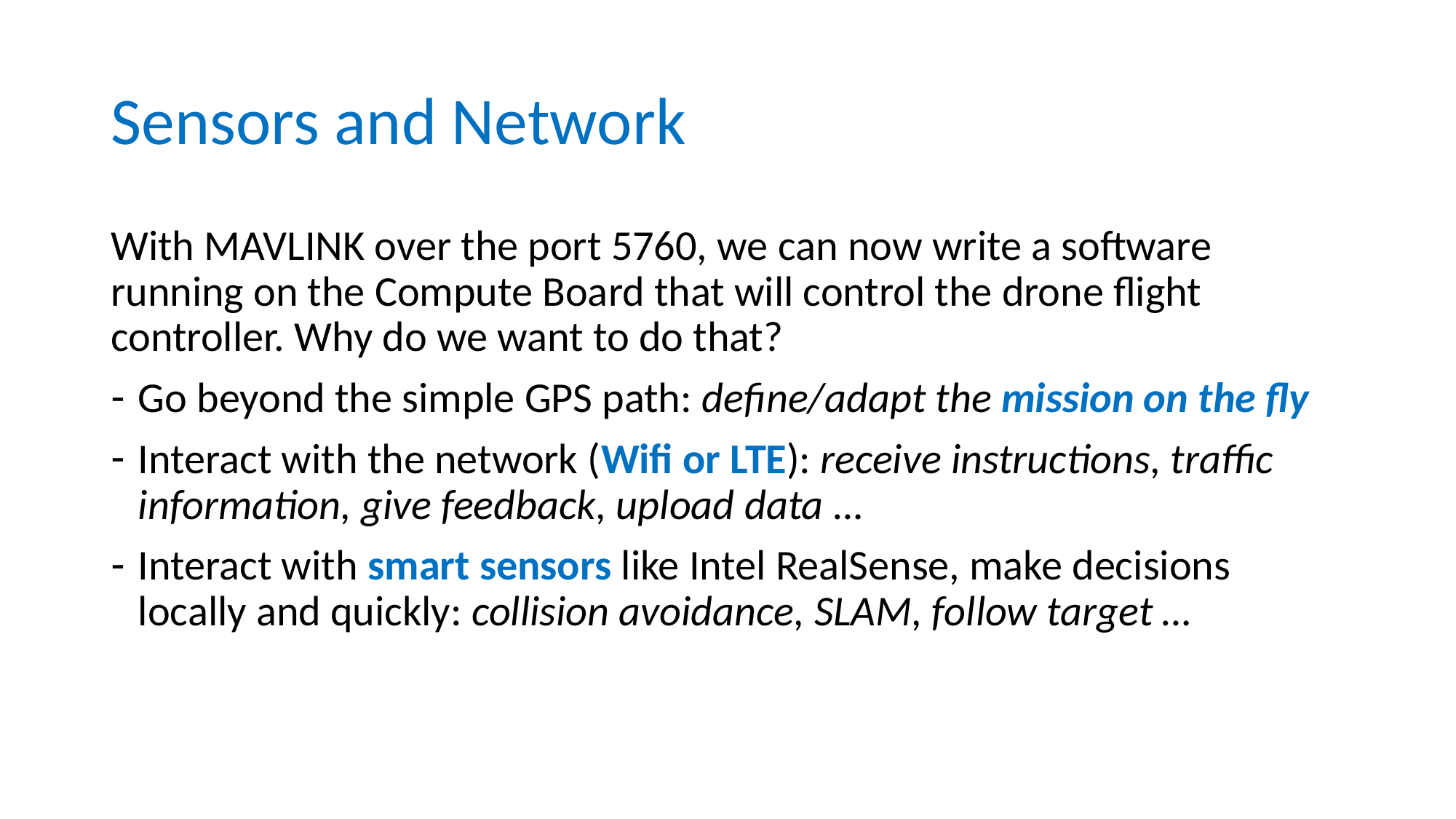

# Sensors and Network
With MAVLINK over the port 5760, we can now write a software running on the Compute Board that will control the drone flight controller. Why do we want to do that?
Go beyond the simple GPS path: define/adapt the mission on the fly
Interact with the network (Wifi or LTE): receive instructions, traffic information, give feedback, upload data …
Interact with smart sensors like Intel RealSense, make decisions locally and quickly: collision avoidance, SLAM, follow target …